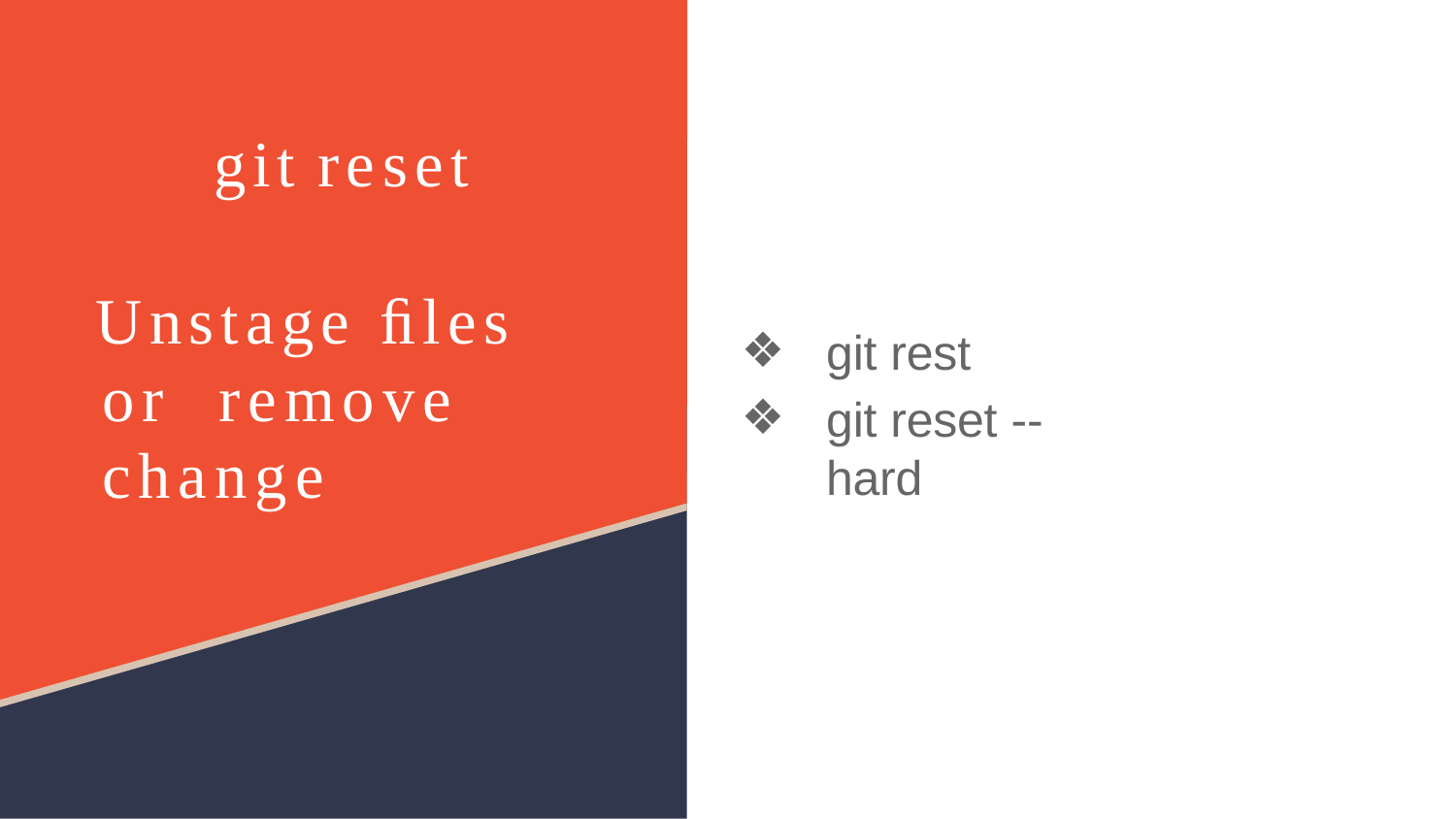

# git reset
Unstage ﬁles or  remove change
git rest
git reset --hard